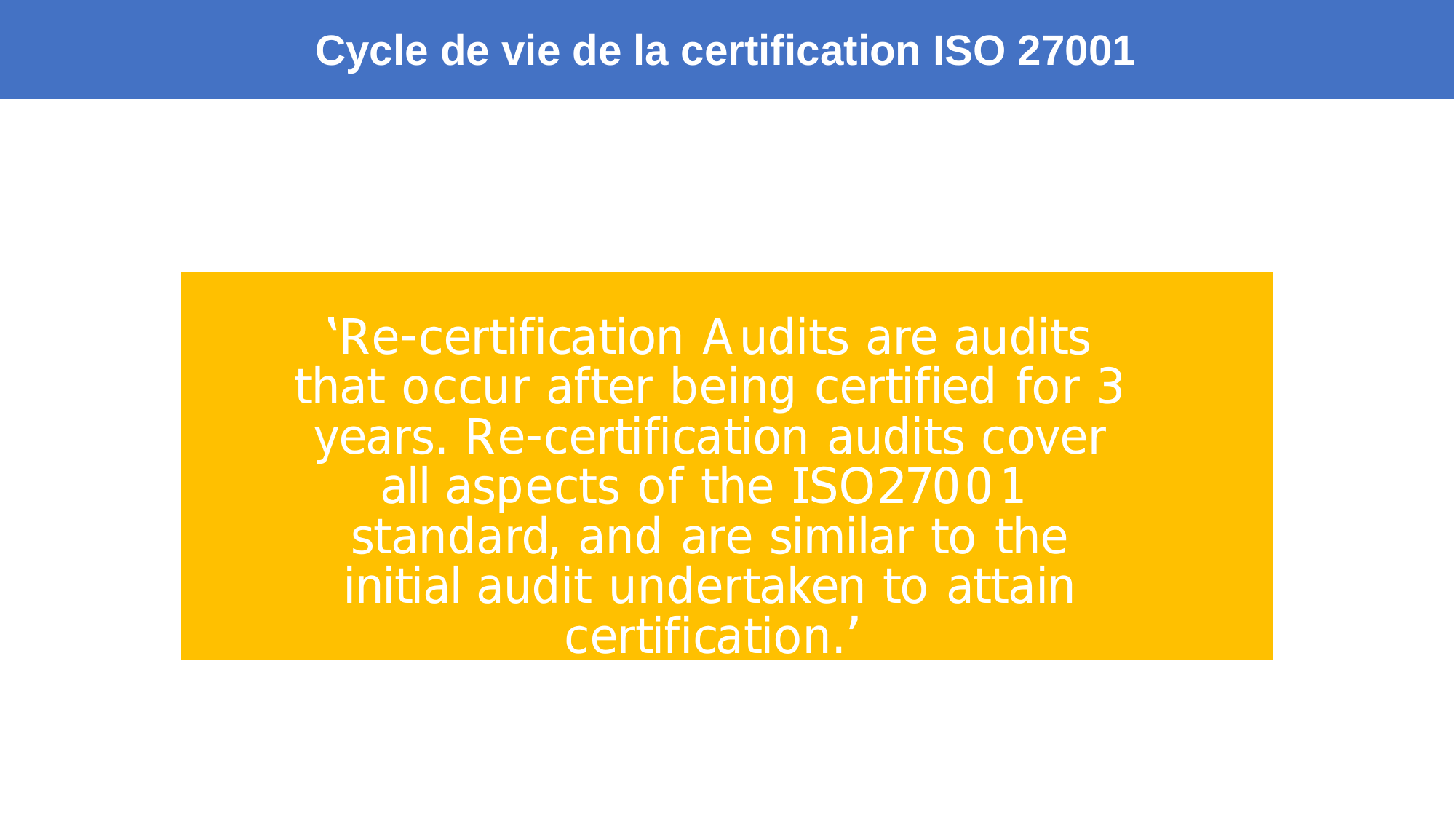

Cycle de vie de la certification ISO 27001

‘Re-certification Audits are audits that occur after being certified for 3 years. Re-certification audits cover all aspects of the ISO27001  standard, and are similar to the initial audit undertaken to attain certification.’